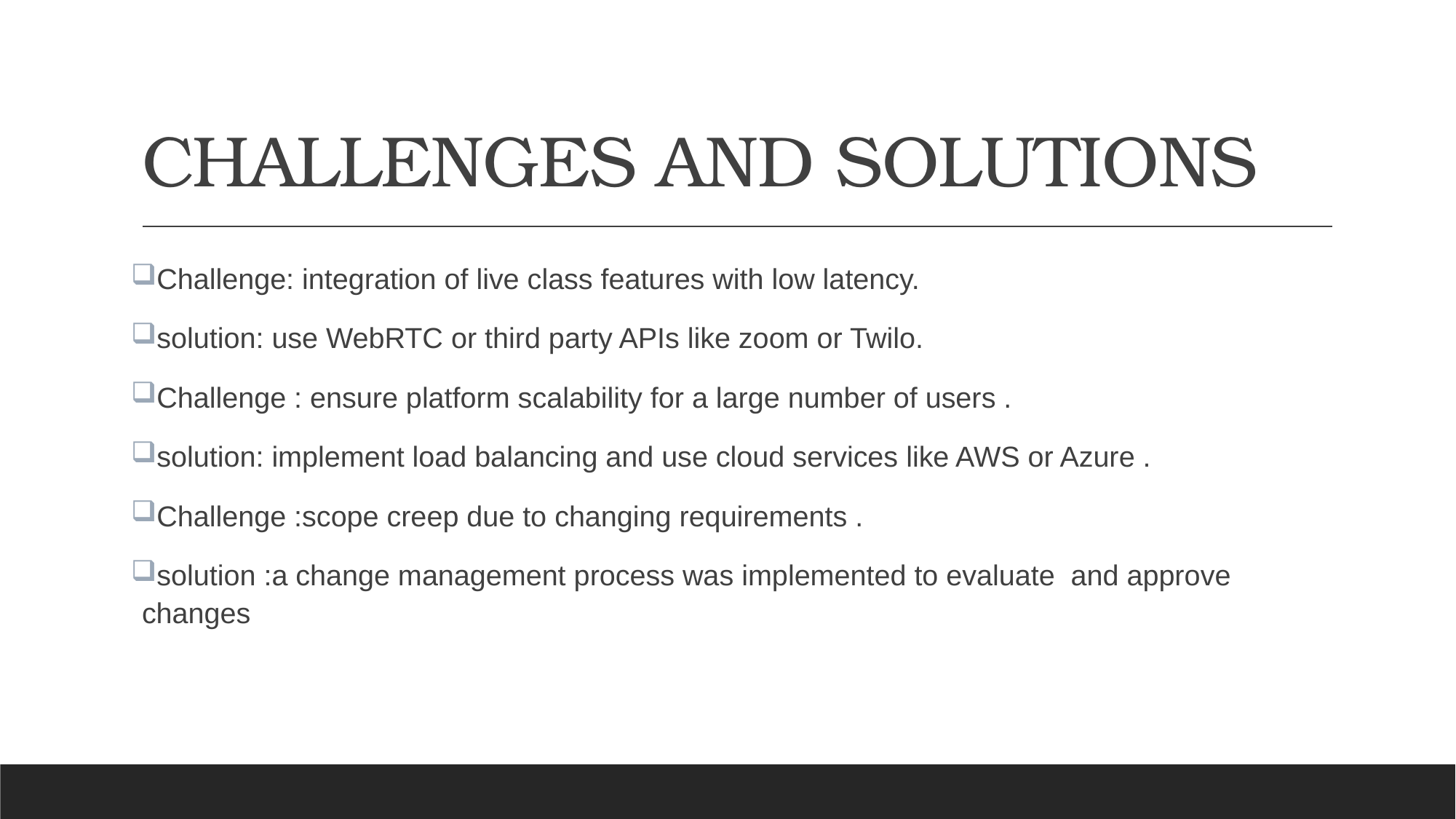

# CHALLENGES AND SOLUTIONS
Challenge: integration of live class features with low latency.
solution: use WebRTC or third party APIs like zoom or Twilo.
Challenge : ensure platform scalability for a large number of users .
solution: implement load balancing and use cloud services like AWS or Azure .
Challenge :scope creep due to changing requirements .
solution :a change management process was implemented to evaluate  and approve changes